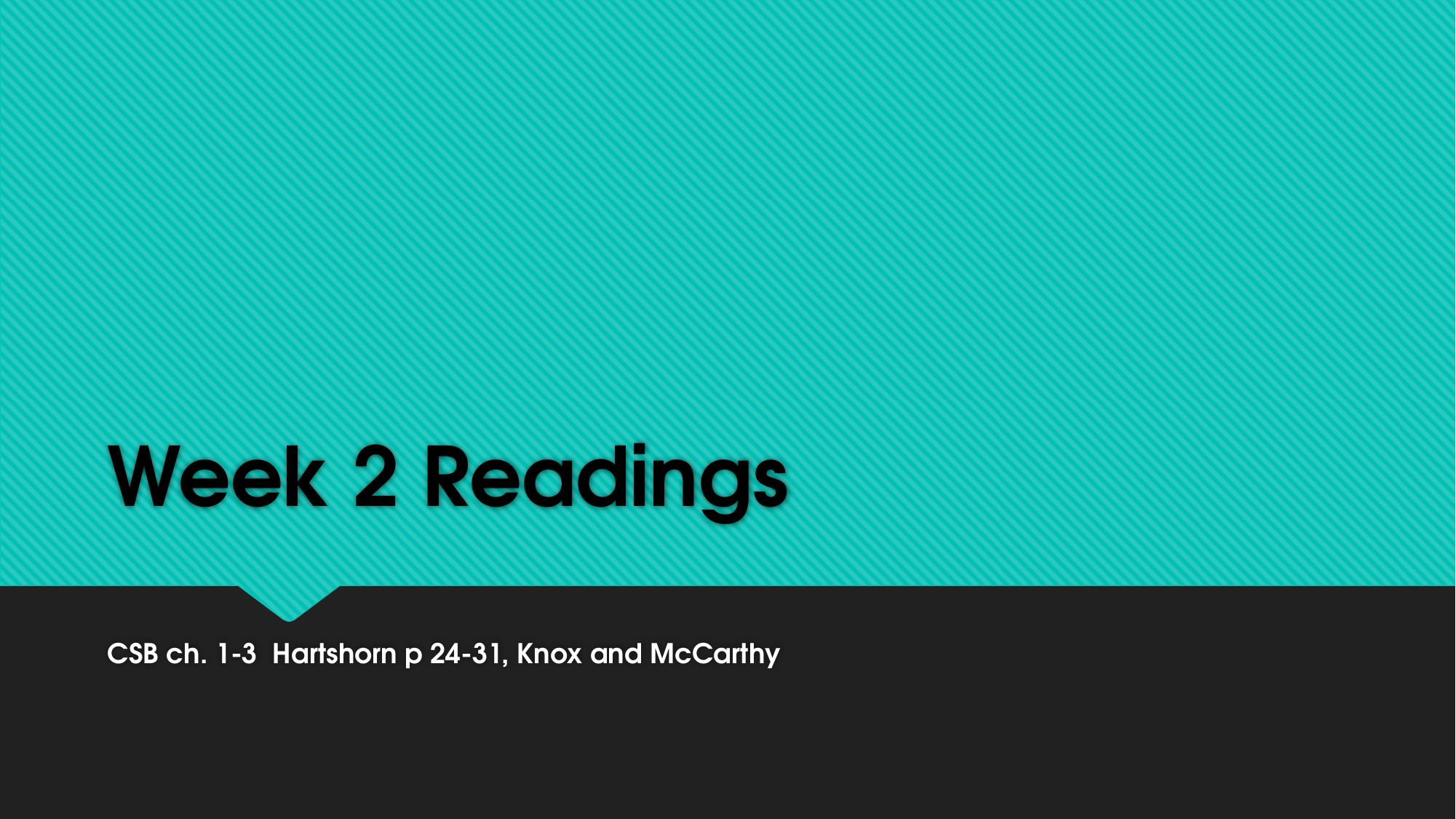

# Week 2 Readings
CSB ch. 1-3  Hartshorn p 24-31, Knox and McCarthy